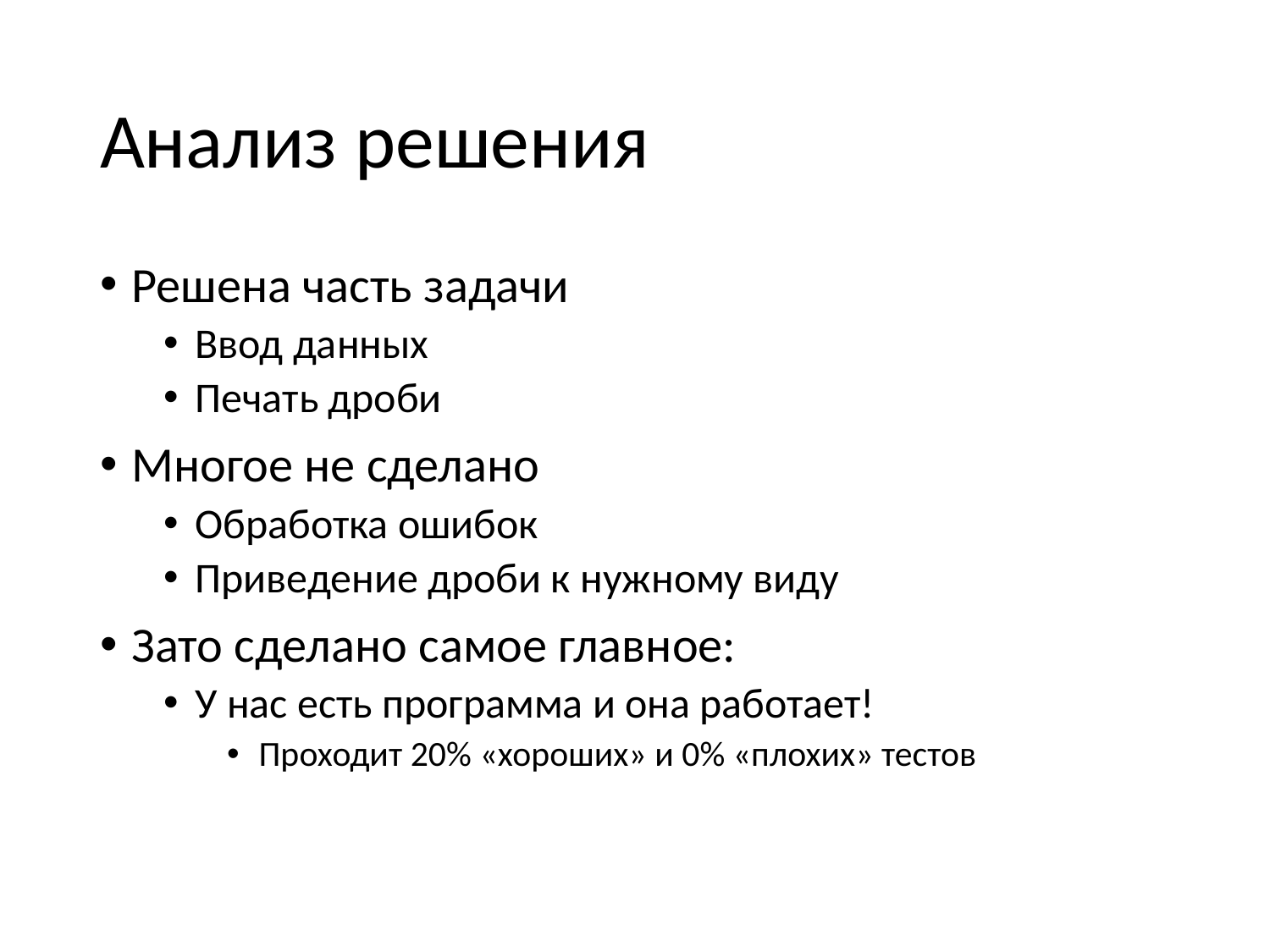

# Анализ решения
Решена часть задачи
Ввод данных
Печать дроби
Многое не сделано
Обработка ошибок
Приведение дроби к нужному виду
Зато сделано самое главное:
У нас есть программа и она работает!
Проходит 20% «хороших» и 0% «плохих» тестов